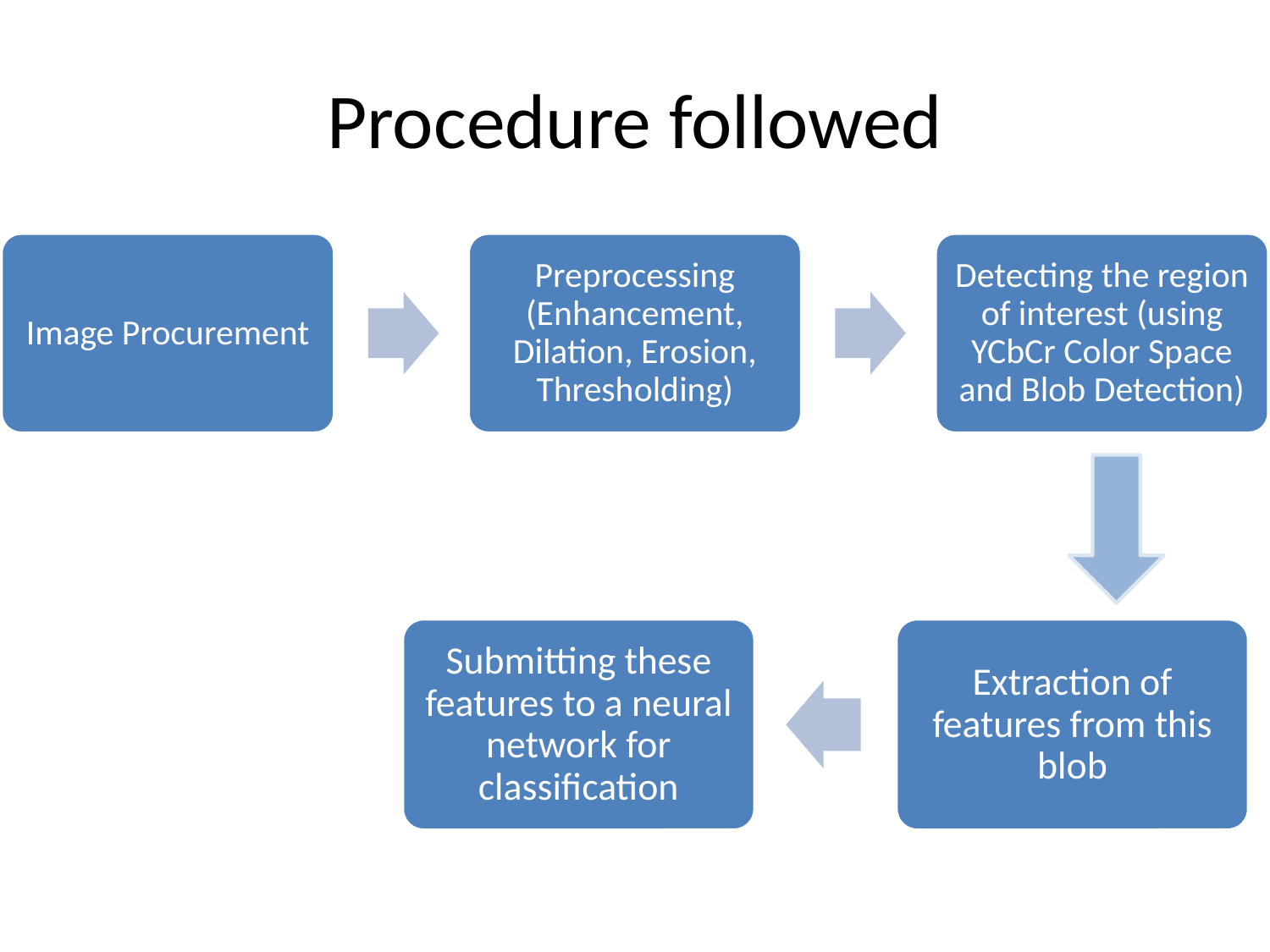

# Procedure followed
Image Procurement

Preprocessing (Enhancement, Dilation, Erosion, Thresholding)

Detecting the region of interest (using YCbCr Color Space and Blob Detection)

Extraction of features from this blob

Submitting these features to a neural network for classification